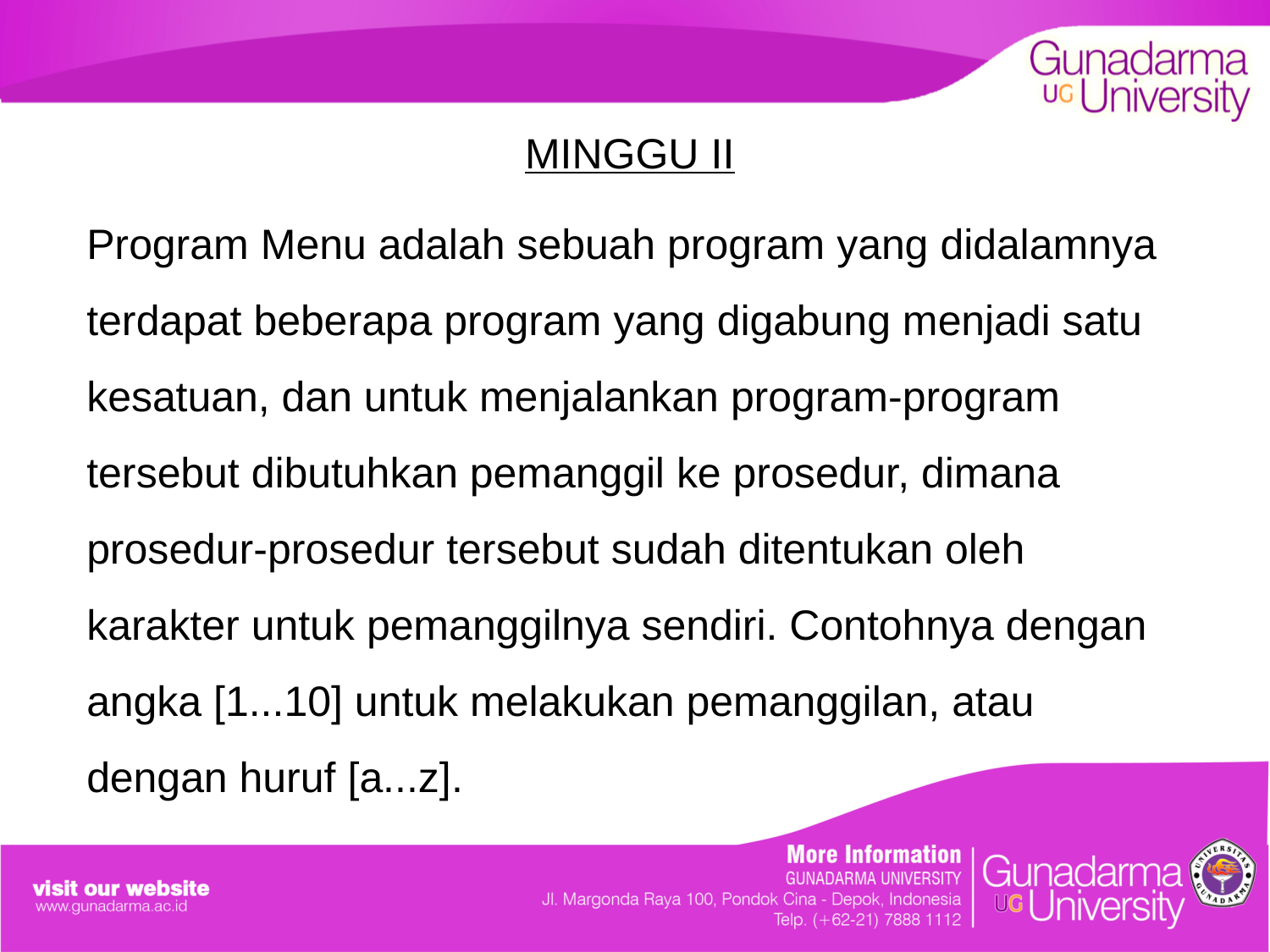

MINGGU II
Program Menu adalah sebuah program yang didalamnya terdapat beberapa program yang digabung menjadi satu kesatuan, dan untuk menjalankan program-program tersebut dibutuhkan pemanggil ke prosedur, dimana prosedur-prosedur tersebut sudah ditentukan oleh karakter untuk pemanggilnya sendiri. Contohnya dengan angka [1...10] untuk melakukan pemanggilan, atau dengan huruf [a...z].